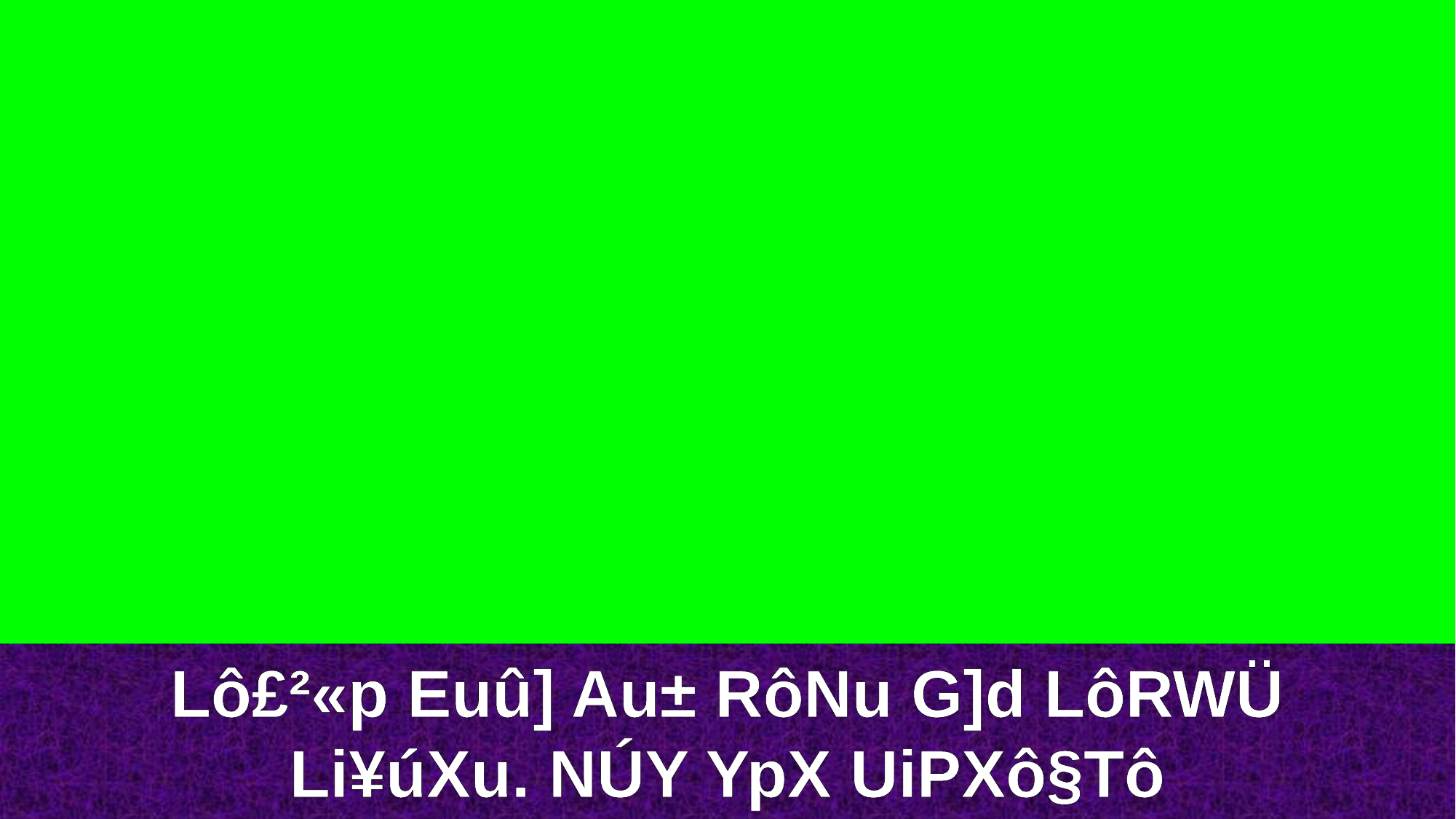

Lô£²«p Euû] Au± RôNu G]d LôRWÜ
Li¥úXu. NÚY YpX UiPXô§Tô